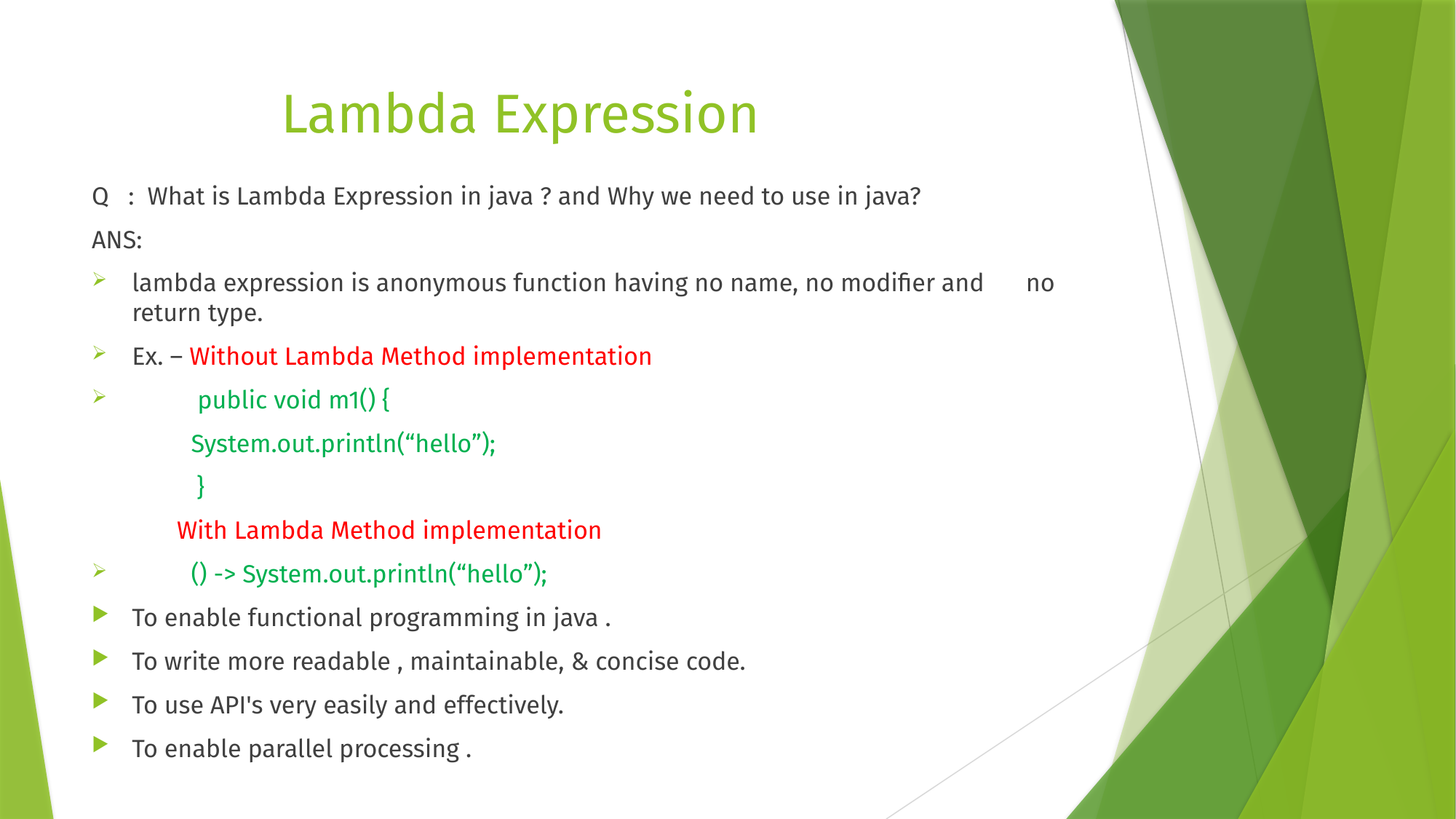

# Lambda Expression
Q   :  What is Lambda Expression in java ? and Why we need to use in java?
ANS:
lambda expression is anonymous function having no name, no modifier and     	no return type.
Ex. – Without Lambda Method implementation
          public void m1() {
 			System.out.println(“hello”);
                }
             With Lambda Method implementation
         () -> System.out.println(“hello”);
	To enable functional programming in java .
	To write more readable , maintainable, & concise code.
	To use API's very easily and effectively.
	To enable parallel processing .